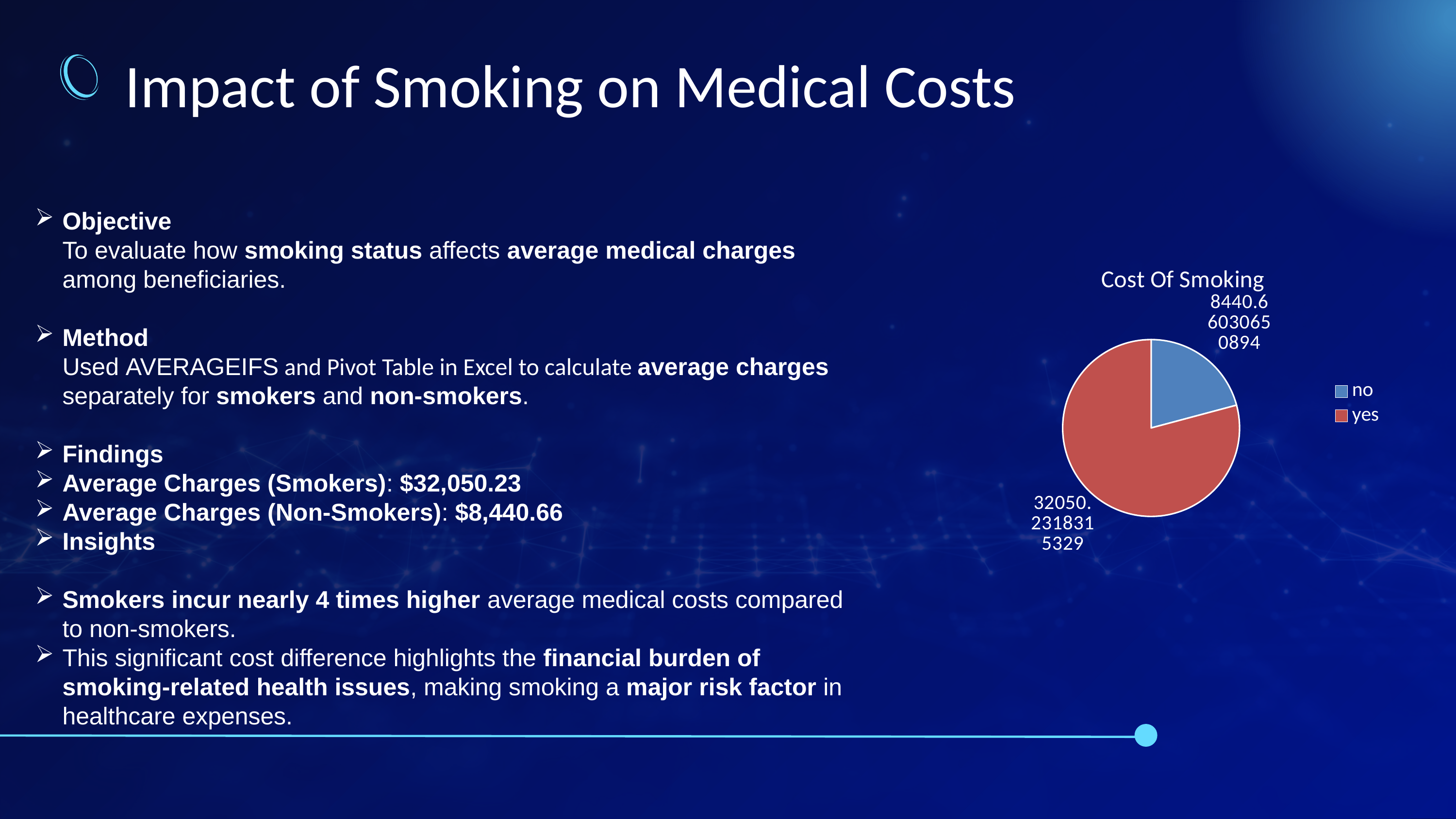

Impact of Smoking on Medical Costs

Objective
To evaluate how smoking status affects average medical charges among beneficiaries.

Method
Used AVERAGEIFS and Pivot Table in Excel to calculate average charges separately for smokers and non-smokers.

Findings
Average Charges (Smokers): $32,050.23
Average Charges (Non-Smokers): $8,440.66
Insights

Smokers incur nearly 4 times higher average medical costs compared to non-smokers.
This significant cost difference highlights the financial burden of smoking-related health issues, making smoking a major risk factor in healthcare expenses.

### Chart: Cost Of Smoking

| Category | Total |
|---|---|
| no | 8440.660306508935 |
| yes | 32050.23183153285 |